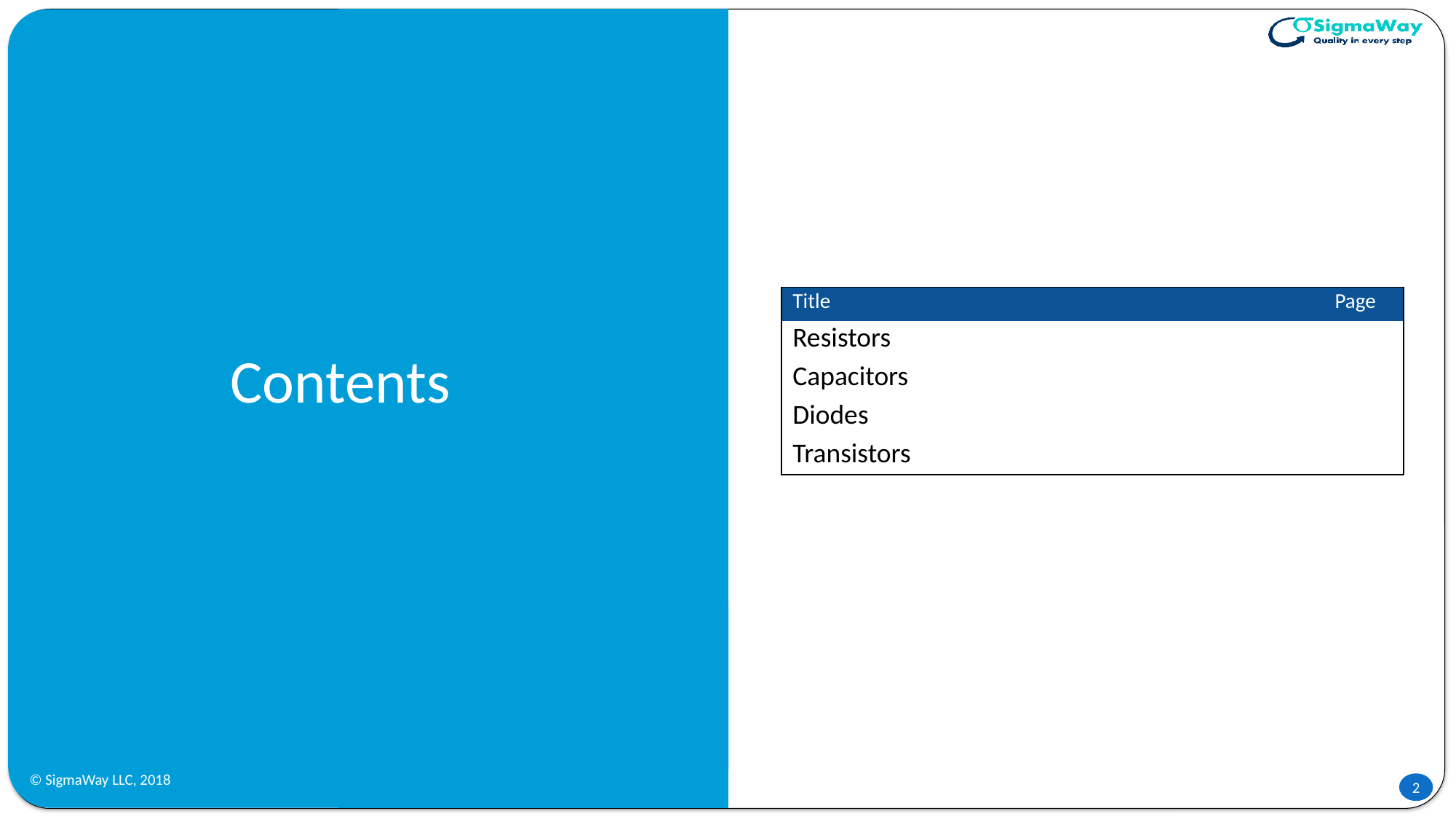

| Title | Page |
| --- | --- |
| Resistors |  |
| Capacitors |  |
| Diodes |  |
| Transistors |  |
# Contents
© SigmaWay LLC, 2018